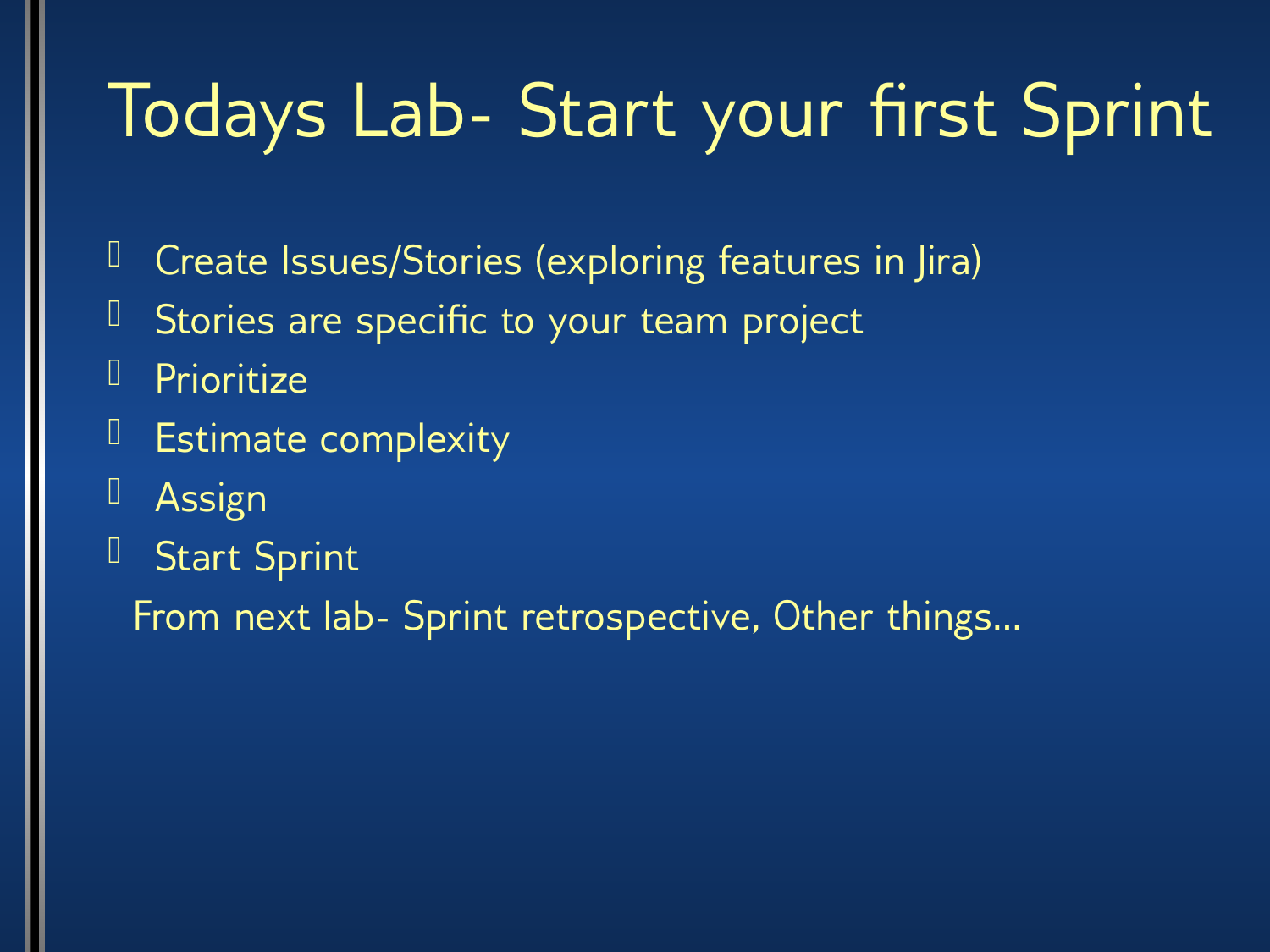

# Todays Lab- Start your first Sprint
Create Issues/Stories (exploring features in Jira)
Stories are specific to your team project
Prioritize
Estimate complexity
Assign
Start Sprint
  From next lab- Sprint retrospective, Other things…